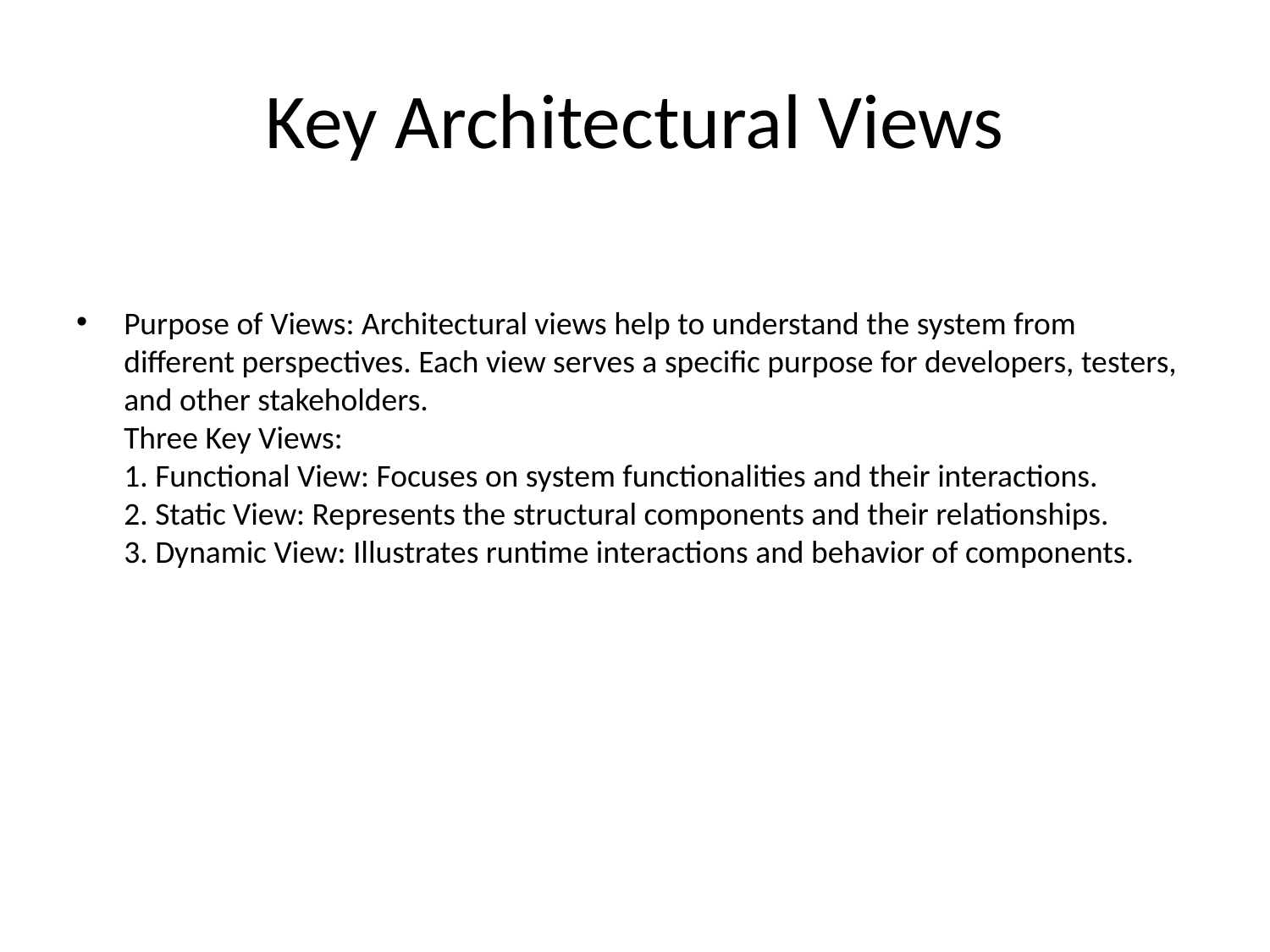

# Key Architectural Views

Purpose of Views: Architectural views help to understand the system from different perspectives. Each view serves a specific purpose for developers, testers, and other stakeholders.
Three Key Views:
1. Functional View: Focuses on system functionalities and their interactions.
2. Static View: Represents the structural components and their relationships.
3. Dynamic View: Illustrates runtime interactions and behavior of components.